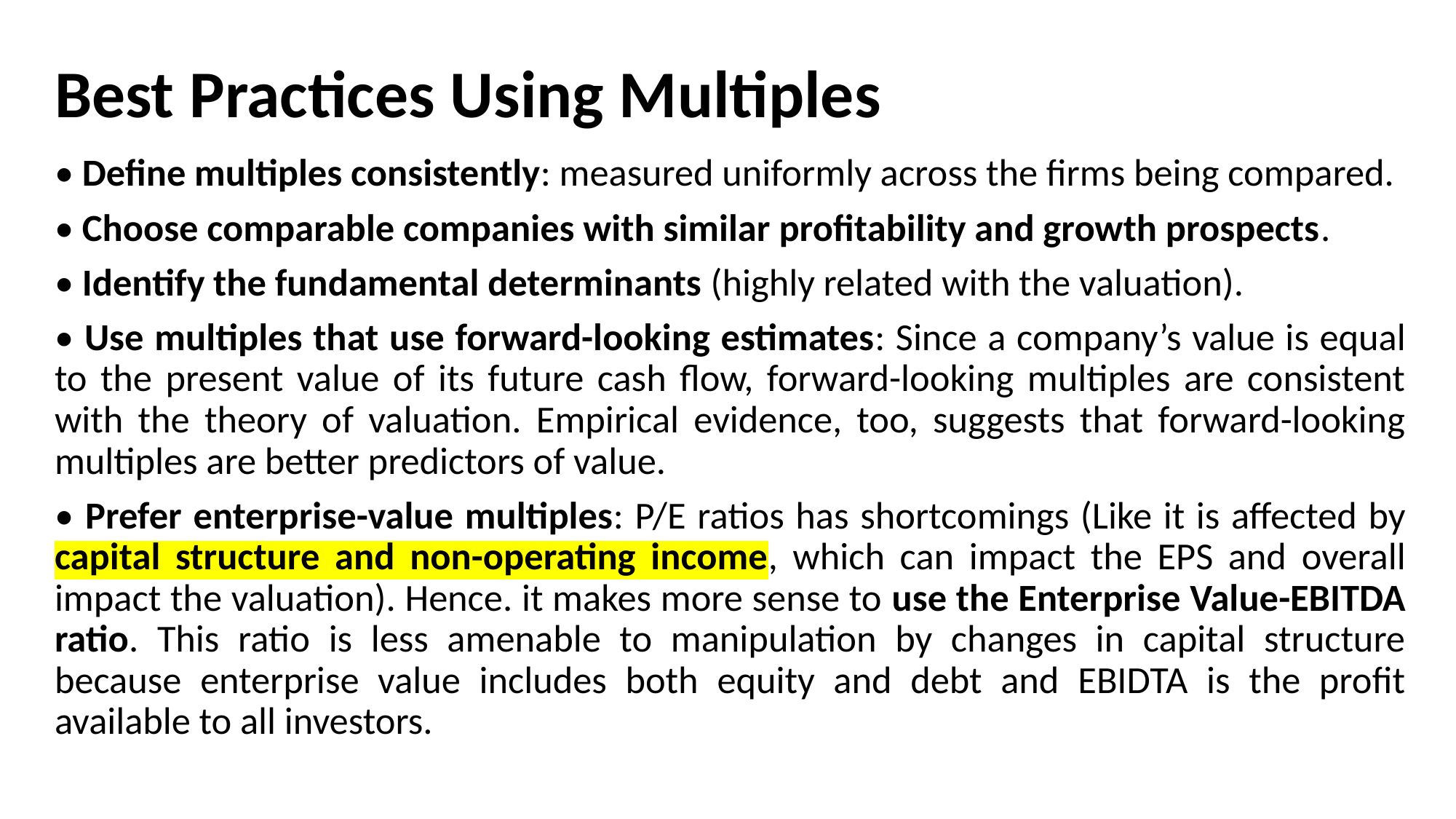

# Best Practices Using Multiples
• Define multiples consistently: measured uniformly across the firms being compared.
• Choose comparable companies with similar profitability and growth prospects.
• Identify the fundamental determinants (highly related with the valuation).
• Use multiples that use forward-looking estimates: Since a company’s value is equal to the present value of its future cash flow, forward-looking multiples are consistent with the theory of valuation. Empirical evidence, too, suggests that forward-looking multiples are better predictors of value.
• Prefer enterprise-value multiples: P/E ratios has shortcomings (Like it is affected by capital structure and non-operating income, which can impact the EPS and overall impact the valuation). Hence. it makes more sense to use the Enterprise Value-EBITDA ratio. This ratio is less amenable to manipulation by changes in capital structure because enterprise value includes both equity and debt and EBIDTA is the profit available to all investors.